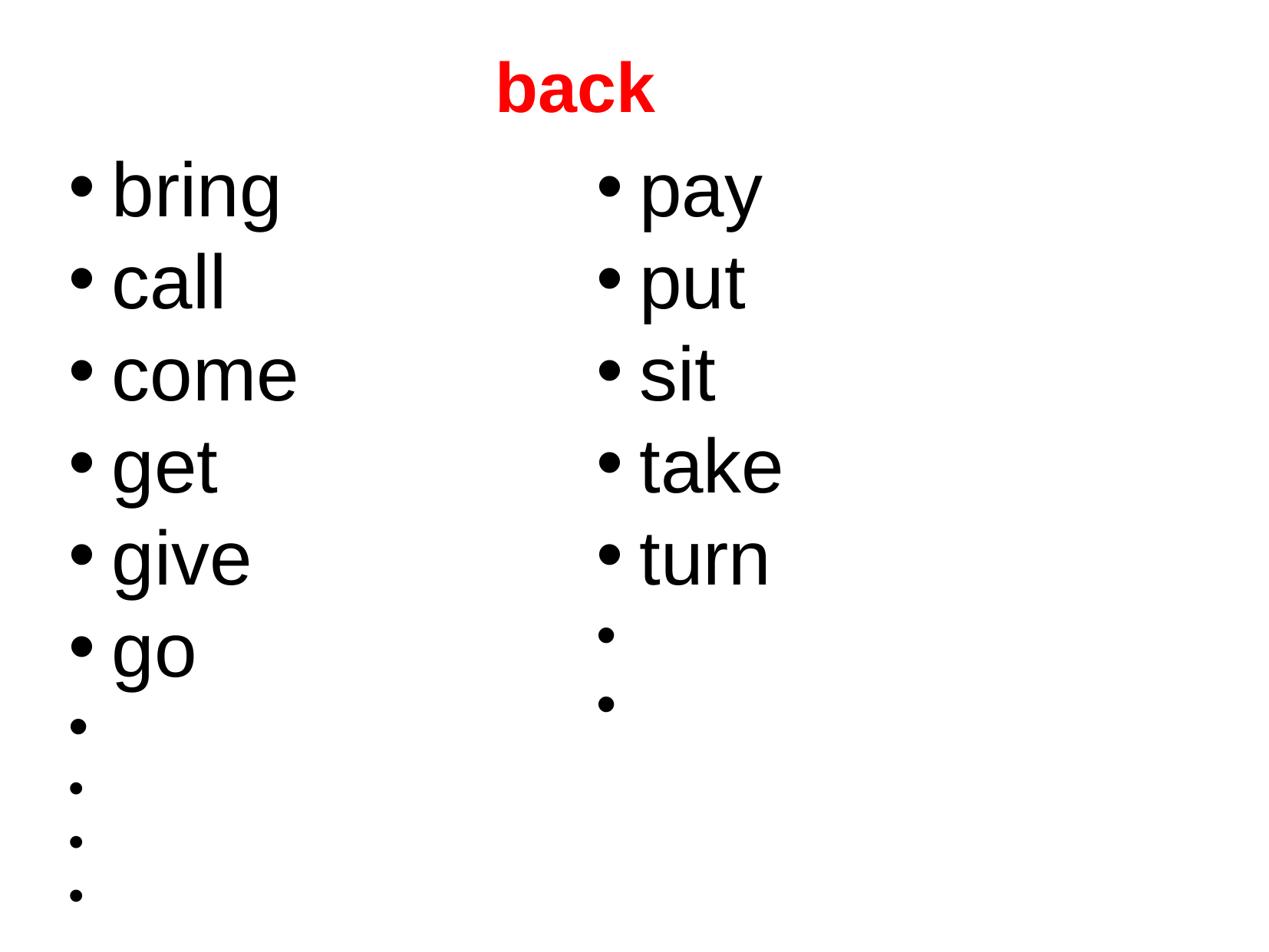

back
bring
call
come
get
give
go

pay
put
sit
take
turn